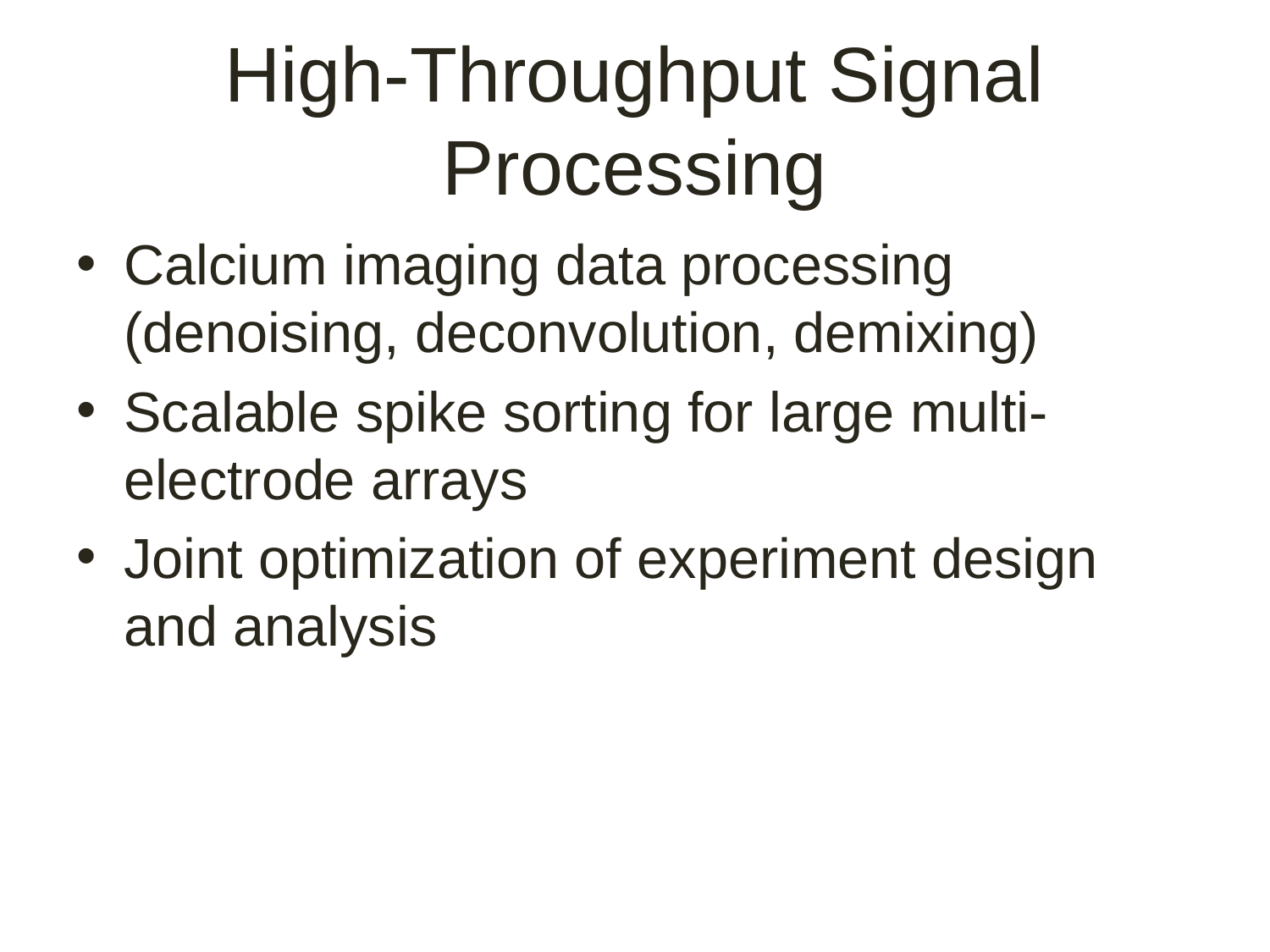

# High-Throughput Signal Processing
Calcium imaging data processing (denoising, deconvolution, demixing)
Scalable spike sorting for large multi-electrode arrays
Joint optimization of experiment design and analysis